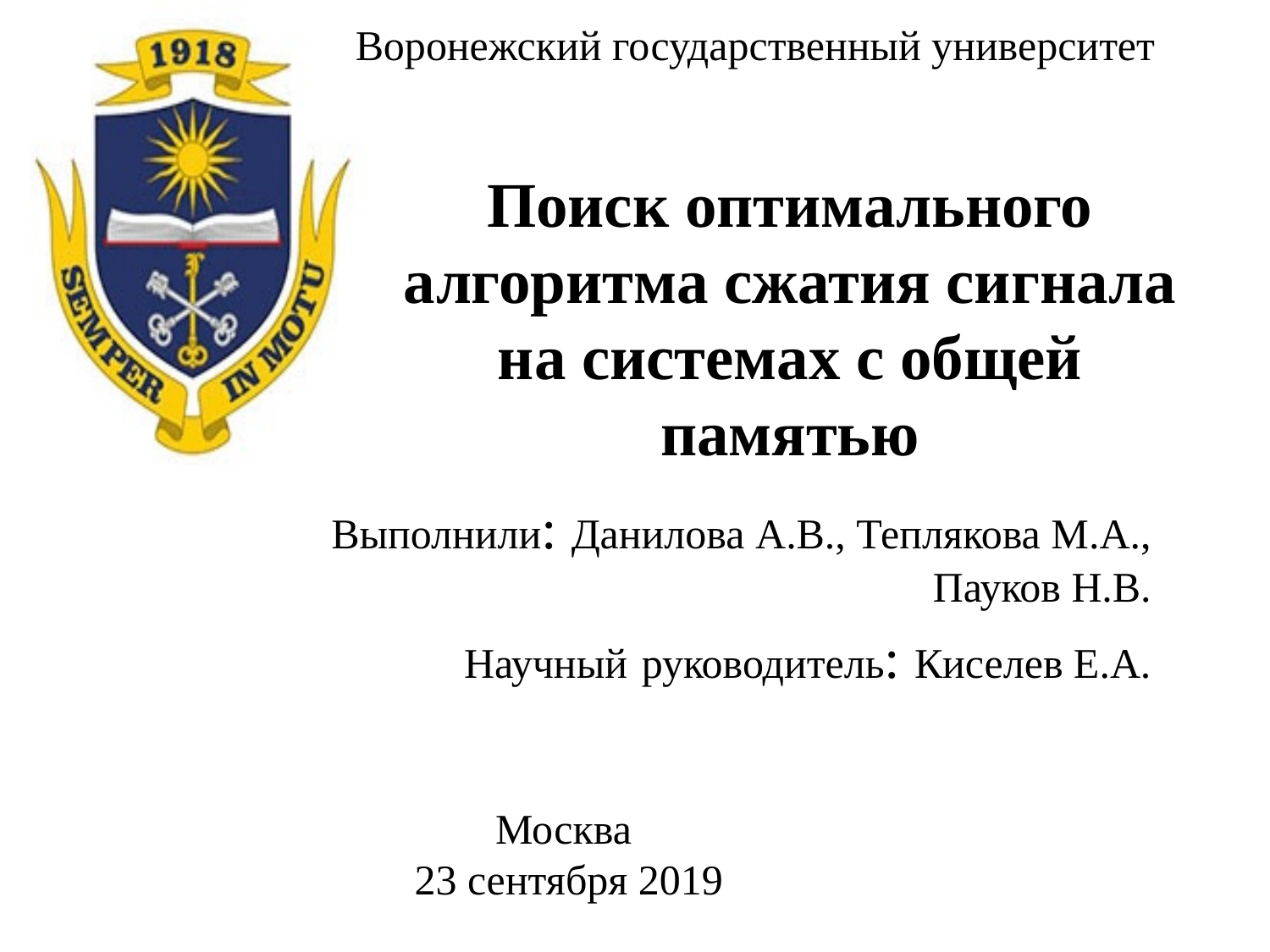

Воронежский государственный университет
# Поиск оптимального алгоритма сжатия сигнала на системах с общей памятью
Выполнили: Данилова А.В., Теплякова М.А., Пауков Н.В.
    Научный руководитель: Киселев Е.А.

Москва
23 сентября 2019